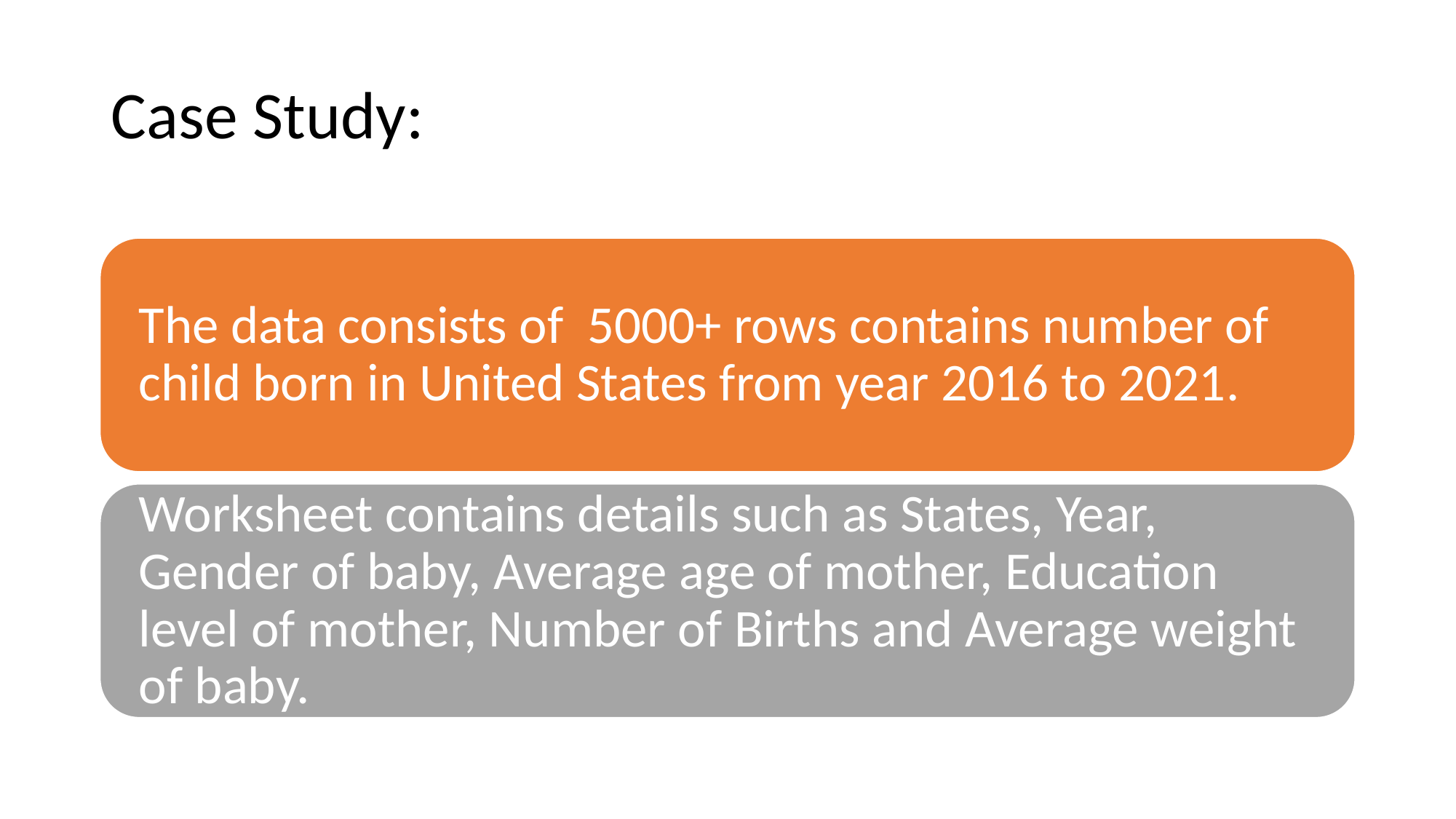

# Case Study:
The data consists of  5000+ rows contains number of child born in United States from year 2016 to 2021.
Worksheet contains details such as States, Year, Gender of baby, Average age of mother, Education level of mother, Number of Births and Average weight of baby.